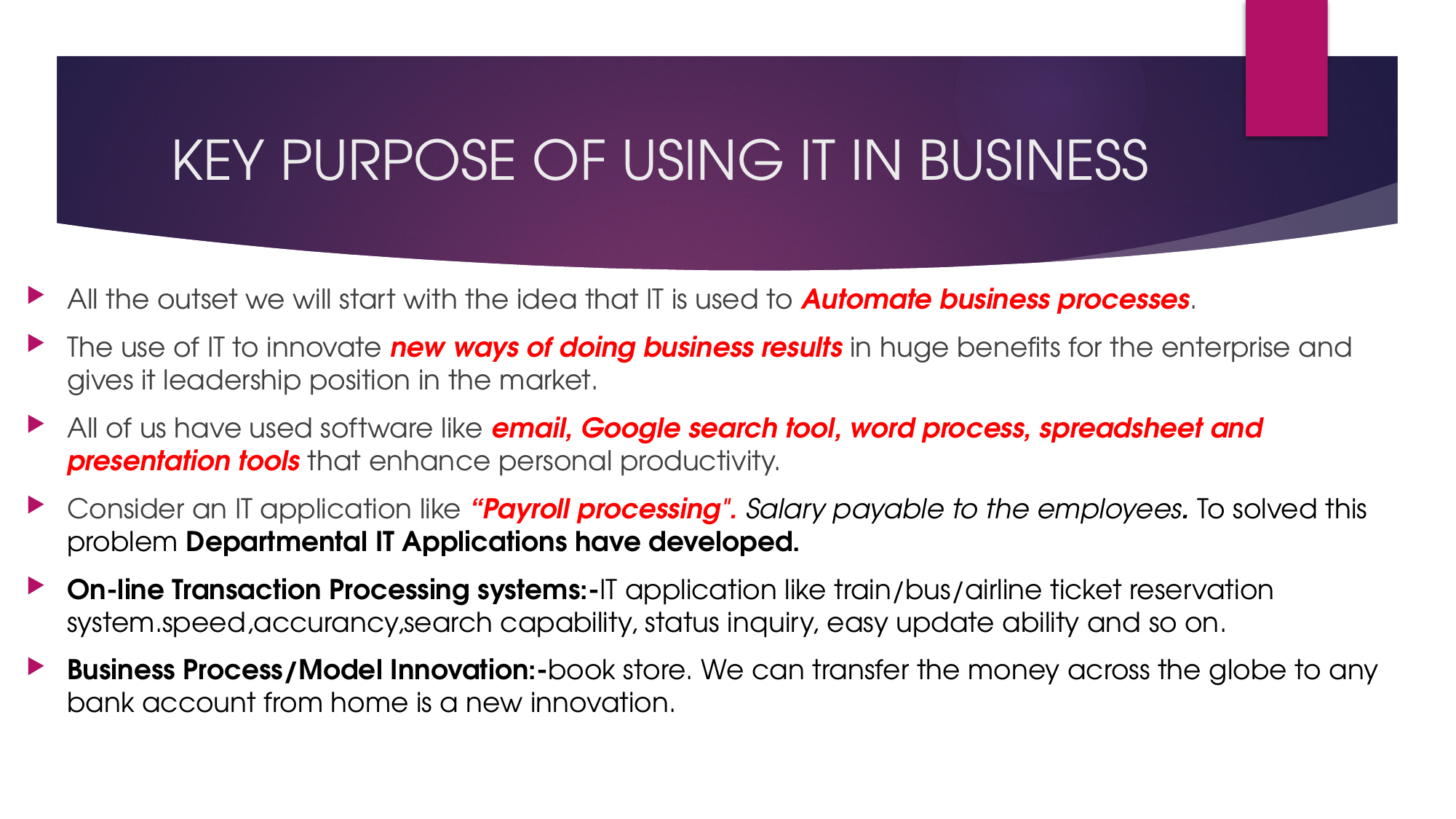

# KEY PURPOSE OF USING IT IN BUSINESS
All the outset we will start with the idea that IT is used to Automate business processes.
The use of IT to innovate new ways of doing business results in huge benefits for the enterprise and gives it leadership position in the market.
All of us have used software like email, Google search tool, word process, spreadsheet and presentation tools that enhance personal productivity.
Consider an IT application like “Payroll processing". Salary payable to the employees. To solved this problem Departmental IT Applications have developed.
On-line Transaction Processing systems:-IT application like train/bus/airline ticket reservation system.speed,accurancy,search capability, status inquiry, easy update ability and so on.
Business Process/Model Innovation:-book store. We can transfer the money across the globe to any bank account from home is a new innovation.